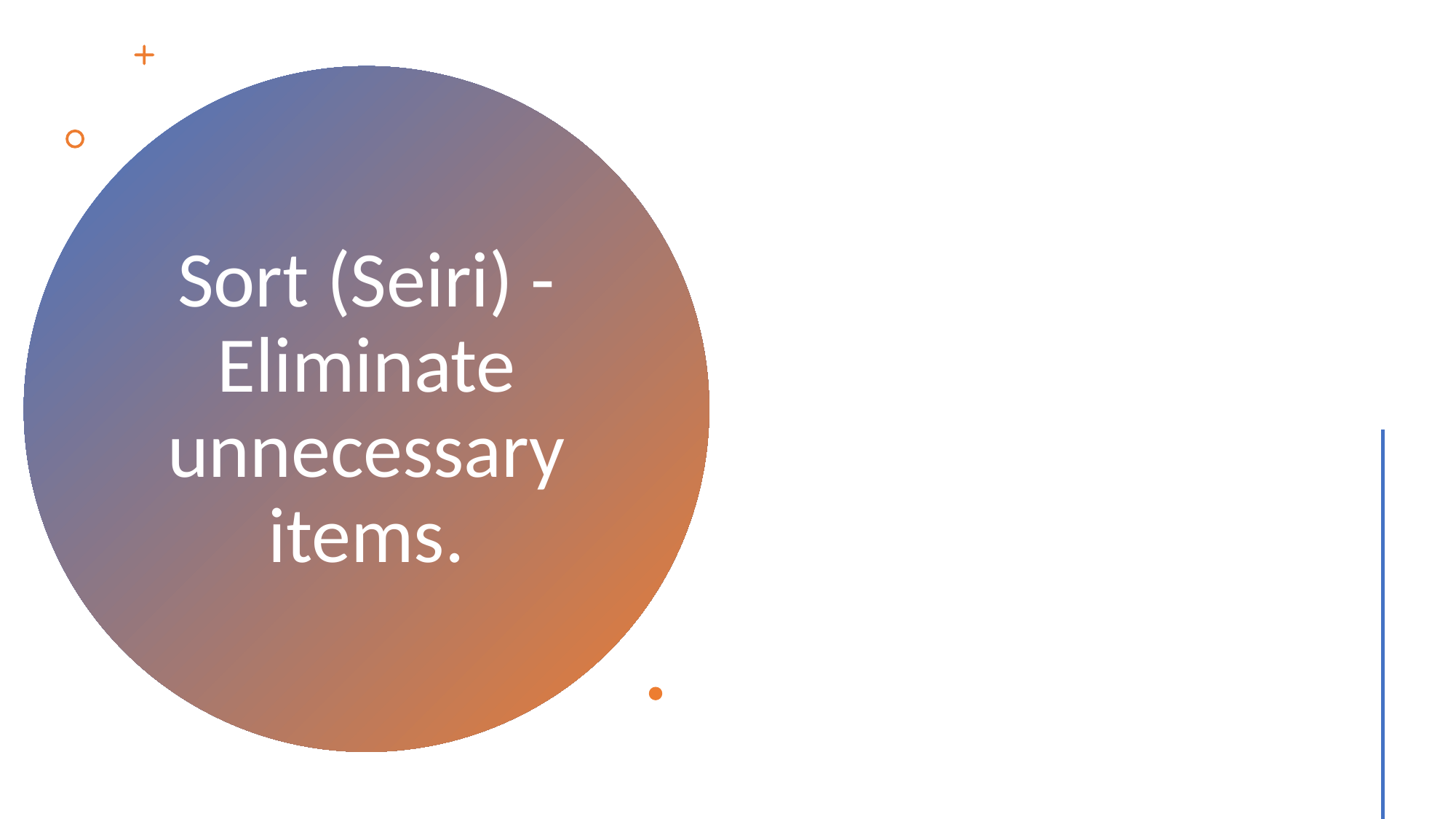

# Sort (Seiri) - Eliminate unnecessary items.